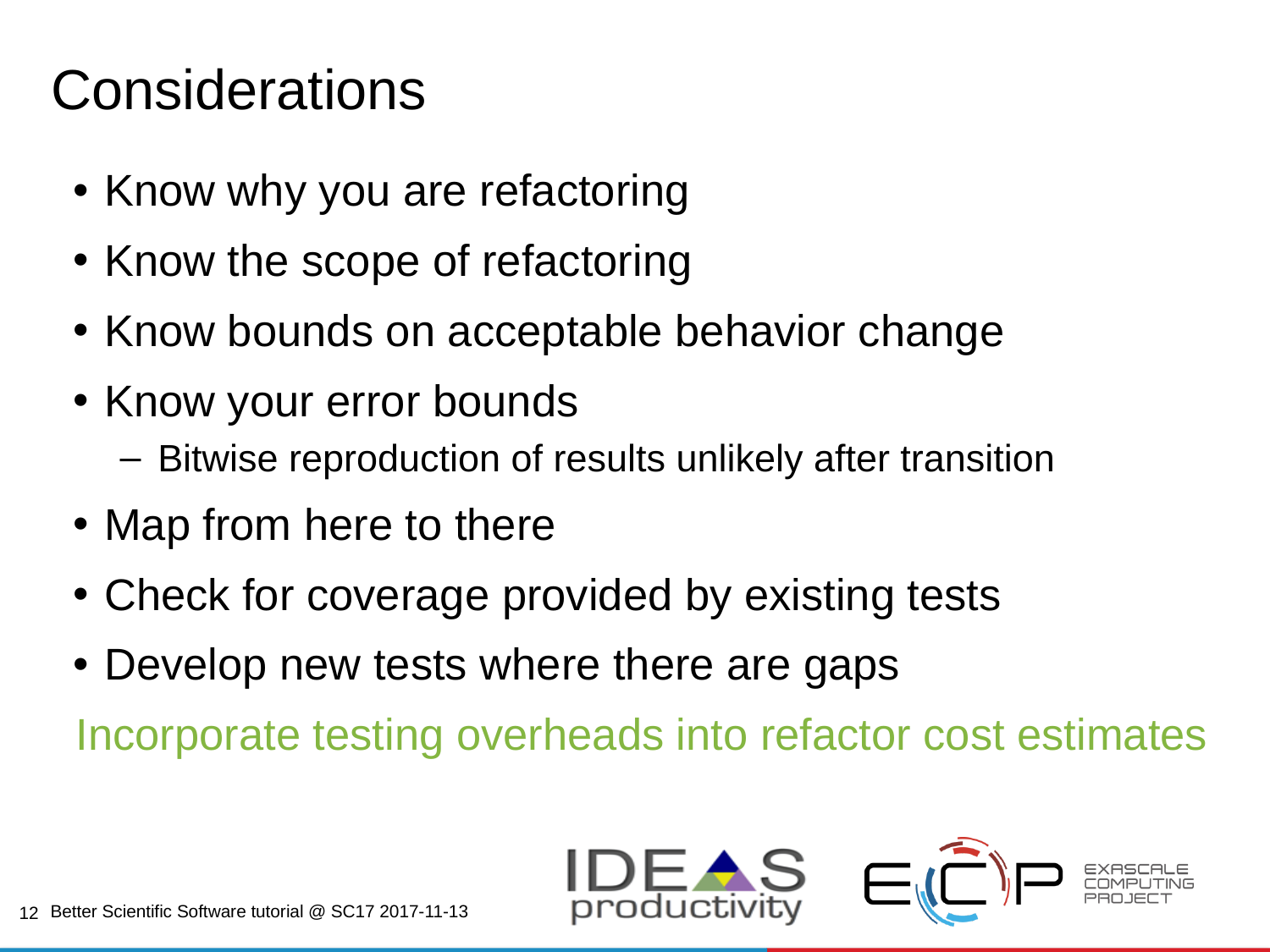

# Considerations
Know why you are refactoring
Know the scope of refactoring
Know bounds on acceptable behavior change
Know your error bounds
Bitwise reproduction of results unlikely after transition
Map from here to there
Check for coverage provided by existing tests
Develop new tests where there are gaps
Incorporate testing overheads into refactor cost estimates